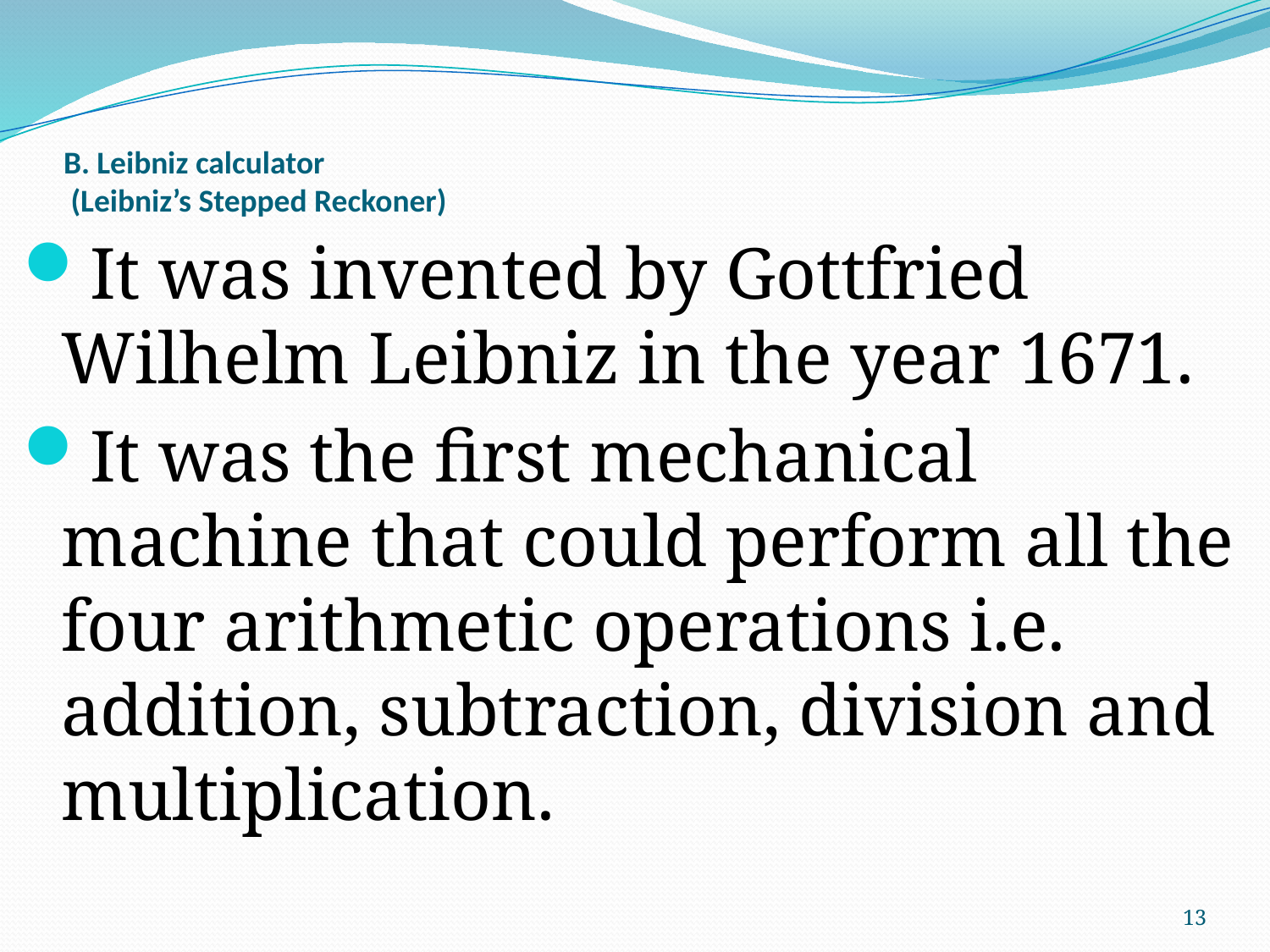

# B. Leibniz calculator (Leibniz’s Stepped Reckoner)
It was invented by Gottfried Wilhelm Leibniz in the year 1671.
It was the first mechanical machine that could perform all the four arithmetic operations i.e. addition, subtraction, division and multiplication.

13